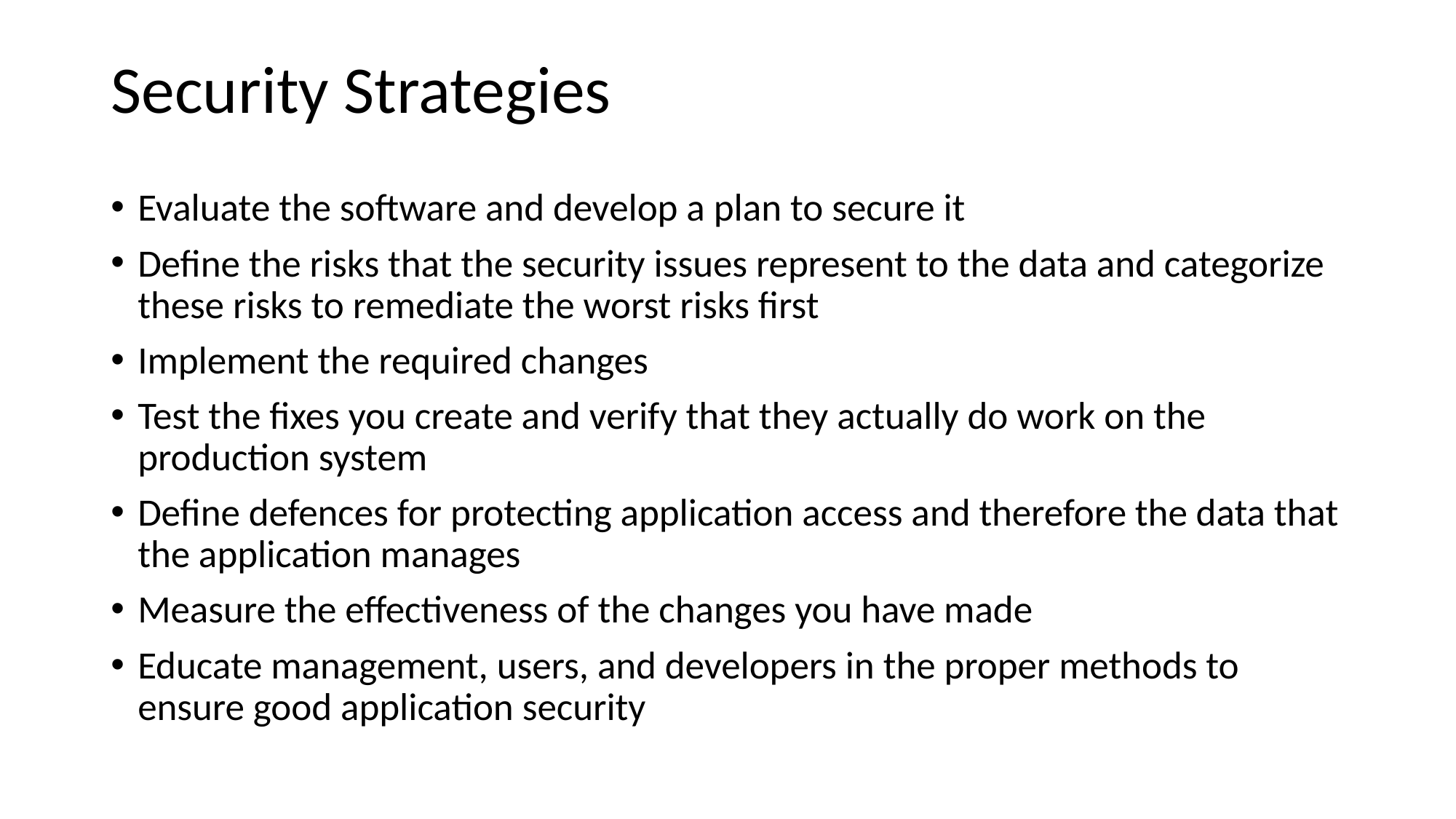

# Security Strategies
Evaluate the software and develop a plan to secure it
Define the risks that the security issues represent to the data and categorize these risks to remediate the worst risks first
Implement the required changes
Test the fixes you create and verify that they actually do work on the production system
Define defences for protecting application access and therefore the data that the application manages
Measure the effectiveness of the changes you have made
Educate management, users, and developers in the proper methods to ensure good application security